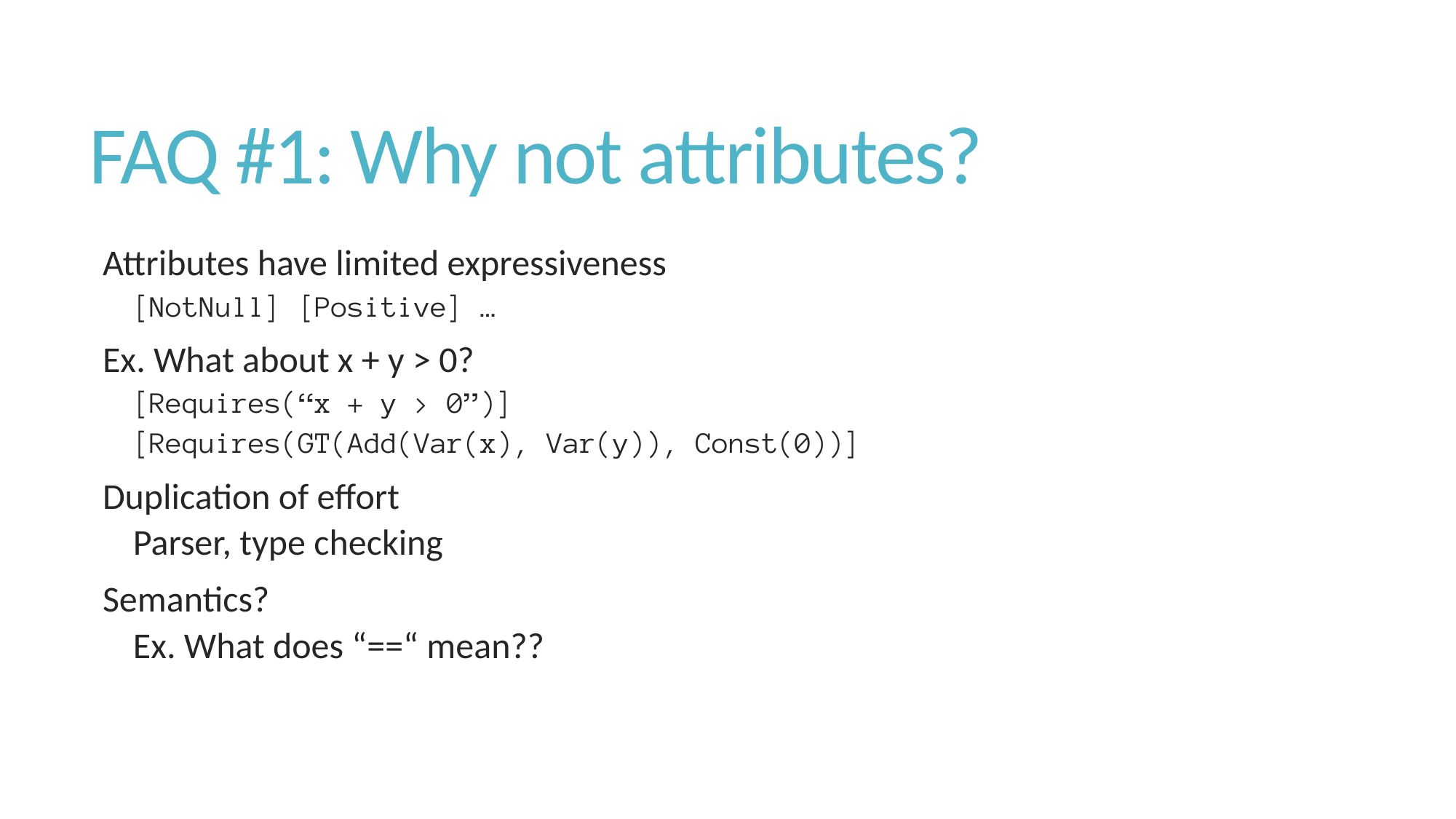

# FAQ #1: Why not attributes?
Attributes have limited expressiveness
[NotNull] [Positive] …
Ex. What about x + y > 0?
[Requires(“x + y > 0”)]
[Requires(GT(Add(Var(x), Var(y)), Const(0))]
Duplication of effort
Parser, type checking
Semantics?
Ex. What does “==“ mean??